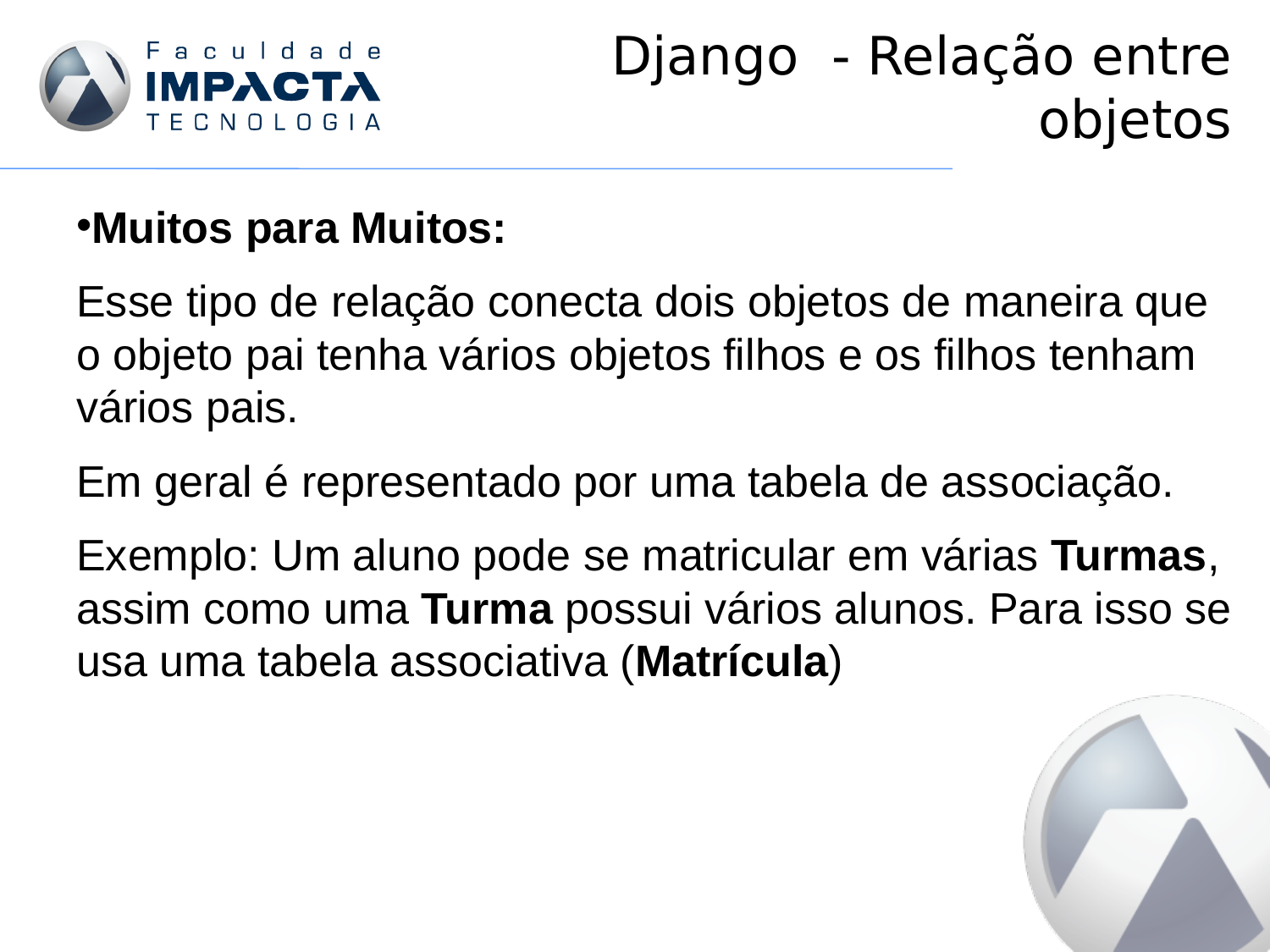

# Django  - Relação entre objetos
Muitos para Muitos:
Esse tipo de relação conecta dois objetos de maneira que o objeto pai tenha vários objetos filhos e os filhos tenham vários pais.
Em geral é representado por uma tabela de associação.
Exemplo: Um aluno pode se matricular em várias Turmas, assim como uma Turma possui vários alunos. Para isso se usa uma tabela associativa (Matrícula)